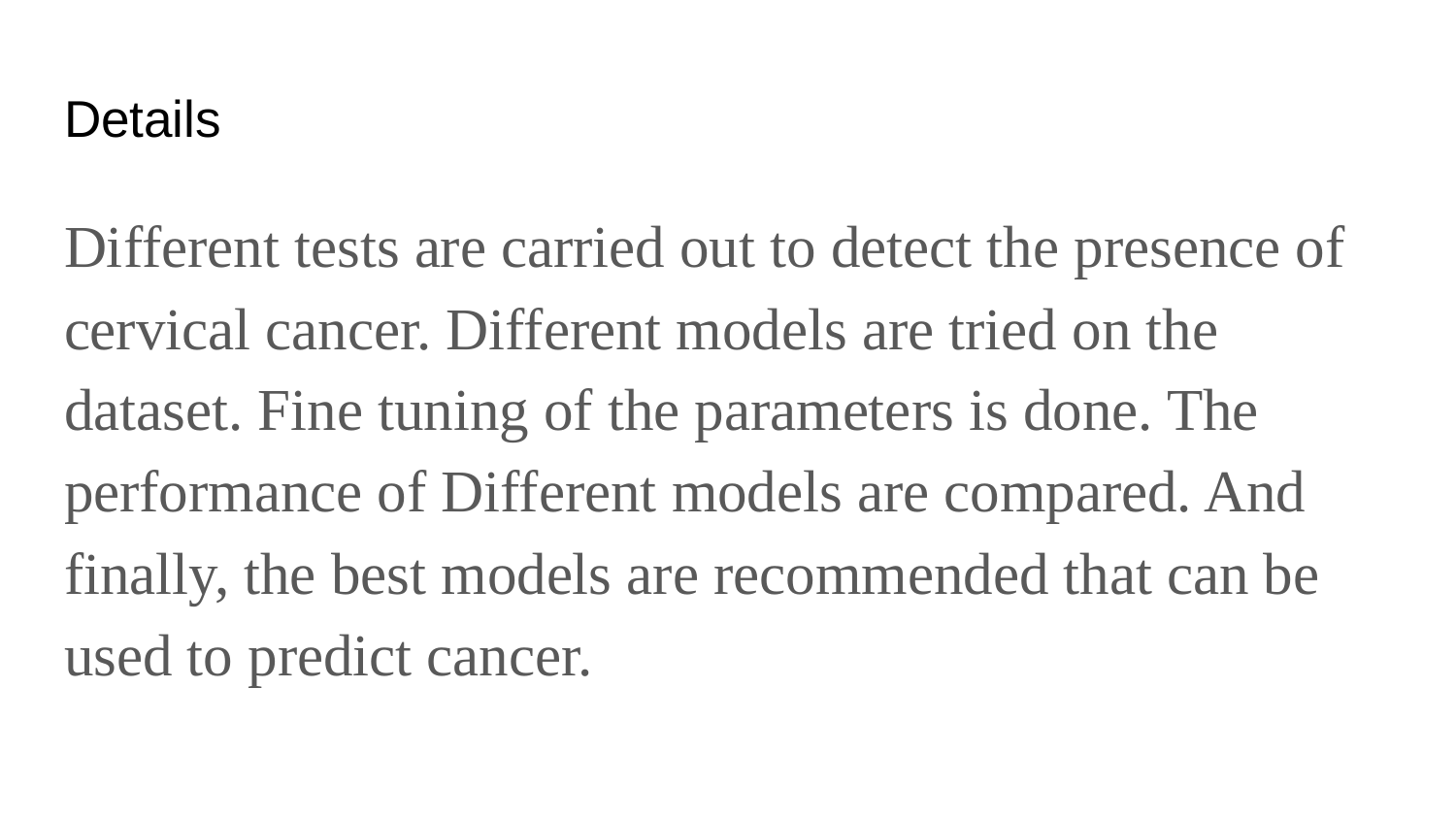

# Details
Different tests are carried out to detect the presence of cervical cancer. Different models are tried on the dataset. Fine tuning of the parameters is done. The performance of Different models are compared. And finally, the best models are recommended that can be used to predict cancer.